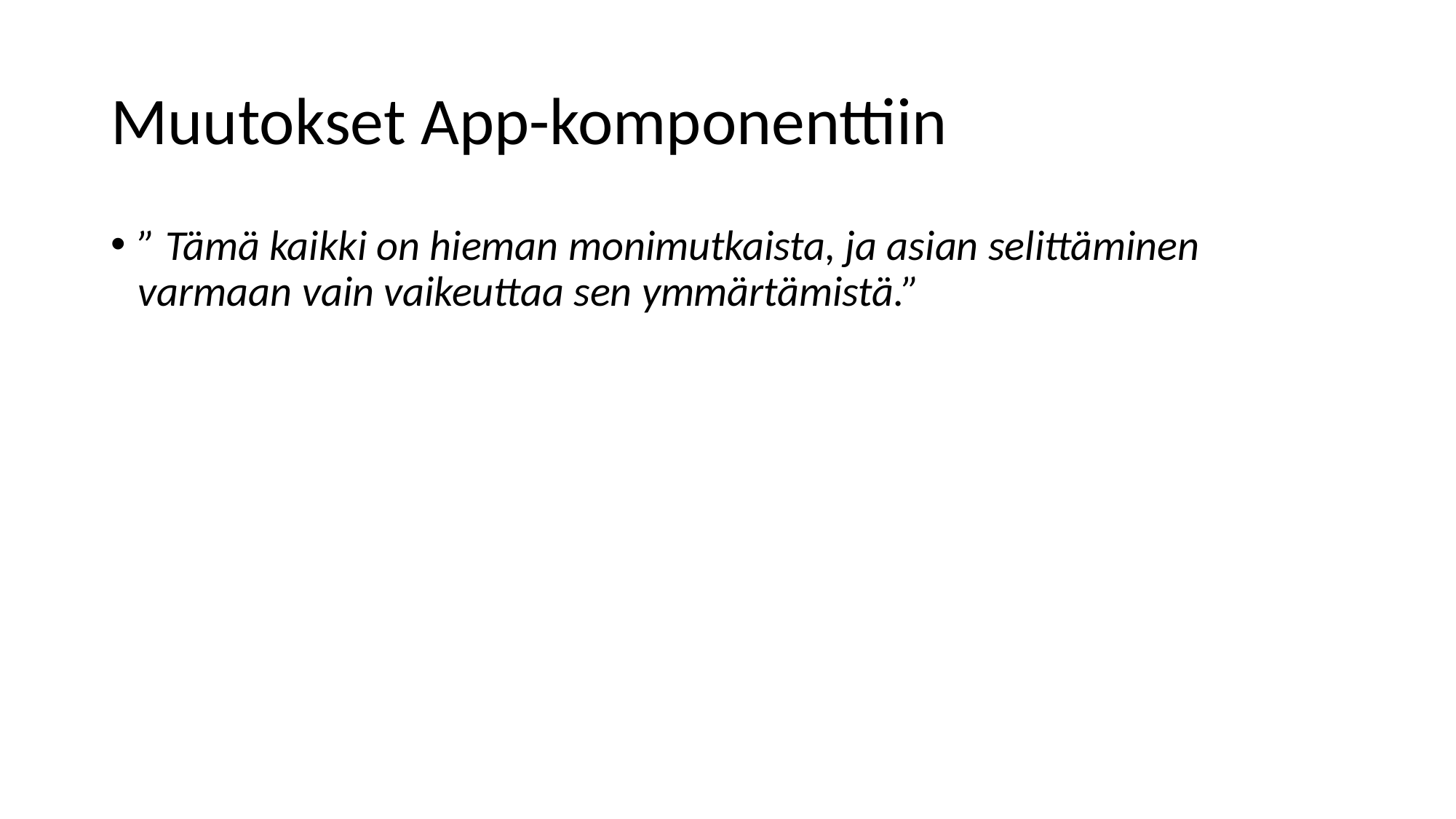

# Muutokset App-komponenttiin
” Tämä kaikki on hieman monimutkaista, ja asian selittäminen varmaan vain vaikeuttaa sen ymmärtämistä.”